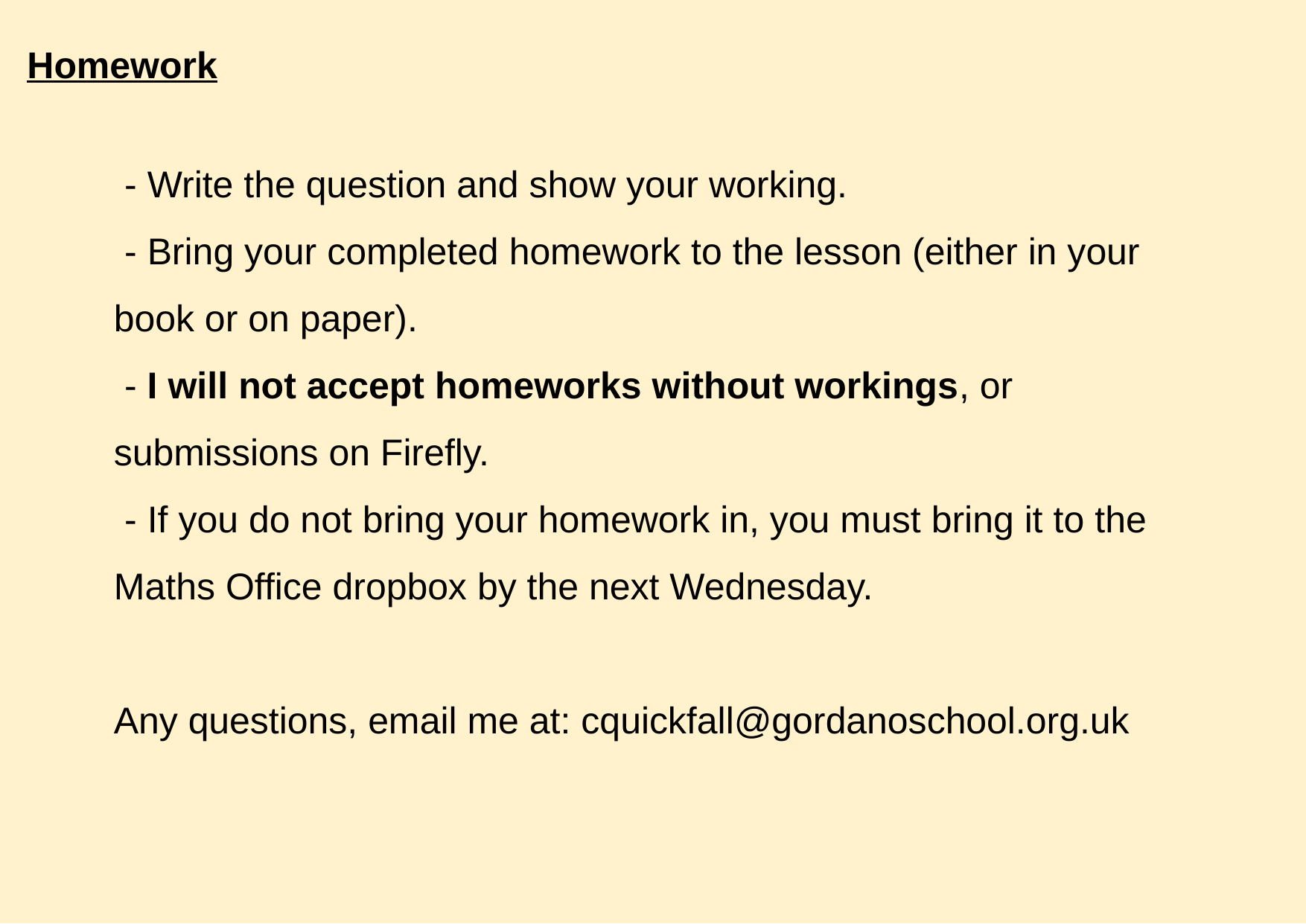

Homework
 - Write the question and show your working.
 - Bring your completed homework to the lesson (either in your book or on paper).
 - I will not accept homeworks without workings, or submissions on Firefly.
 - If you do not bring your homework in, you must bring it to the Maths Office dropbox by the next Wednesday.

Any questions, email me at: cquickfall@gordanoschool.org.uk